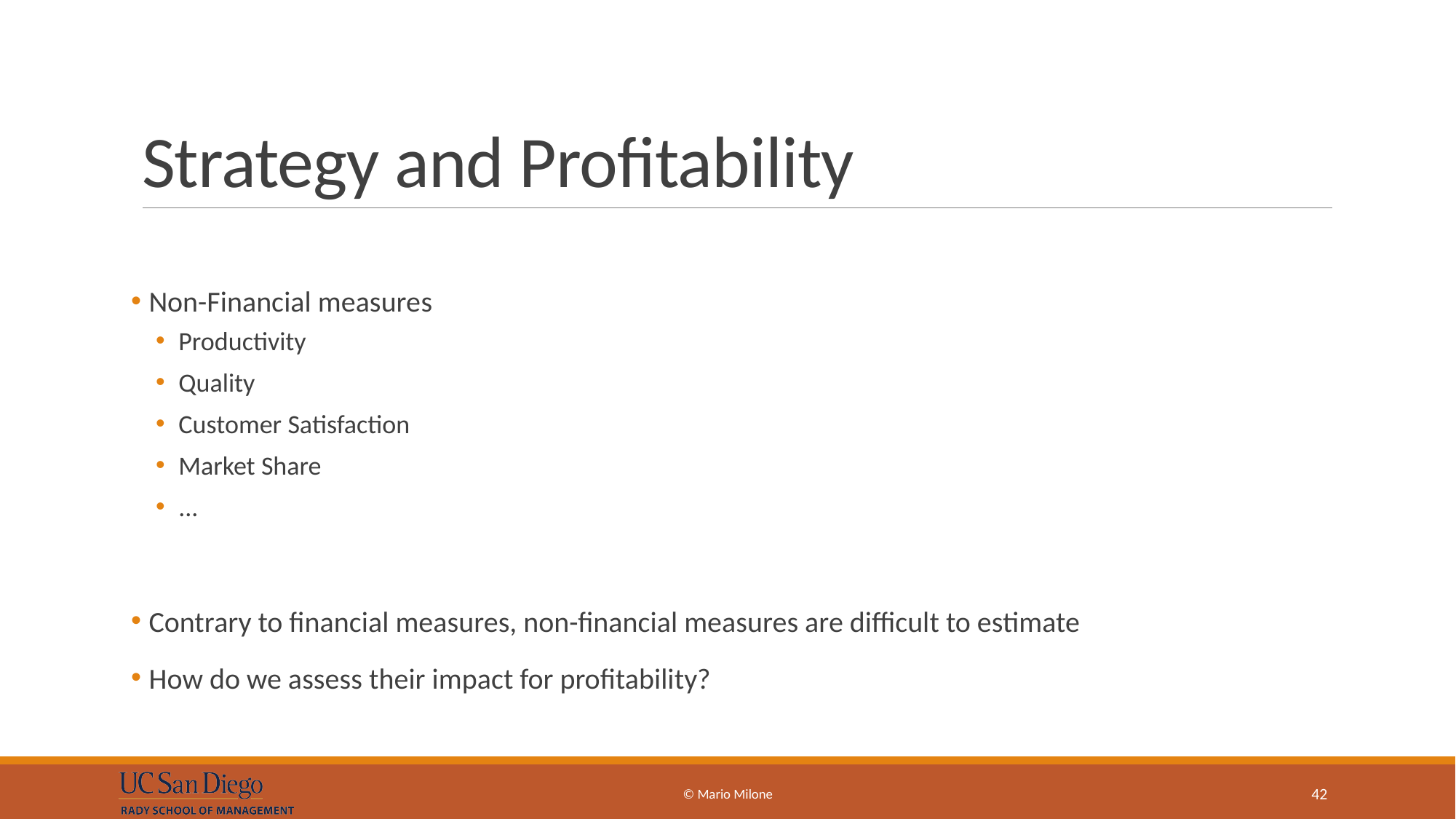

# Strategy and Profitability

 Non-Financial measures
Productivity
Quality
Customer Satisfaction
Market Share
...

 Contrary to financial measures, non-financial measures are difficult to estimate
 How do we assess their impact for profitability?
© Mario Milone
42